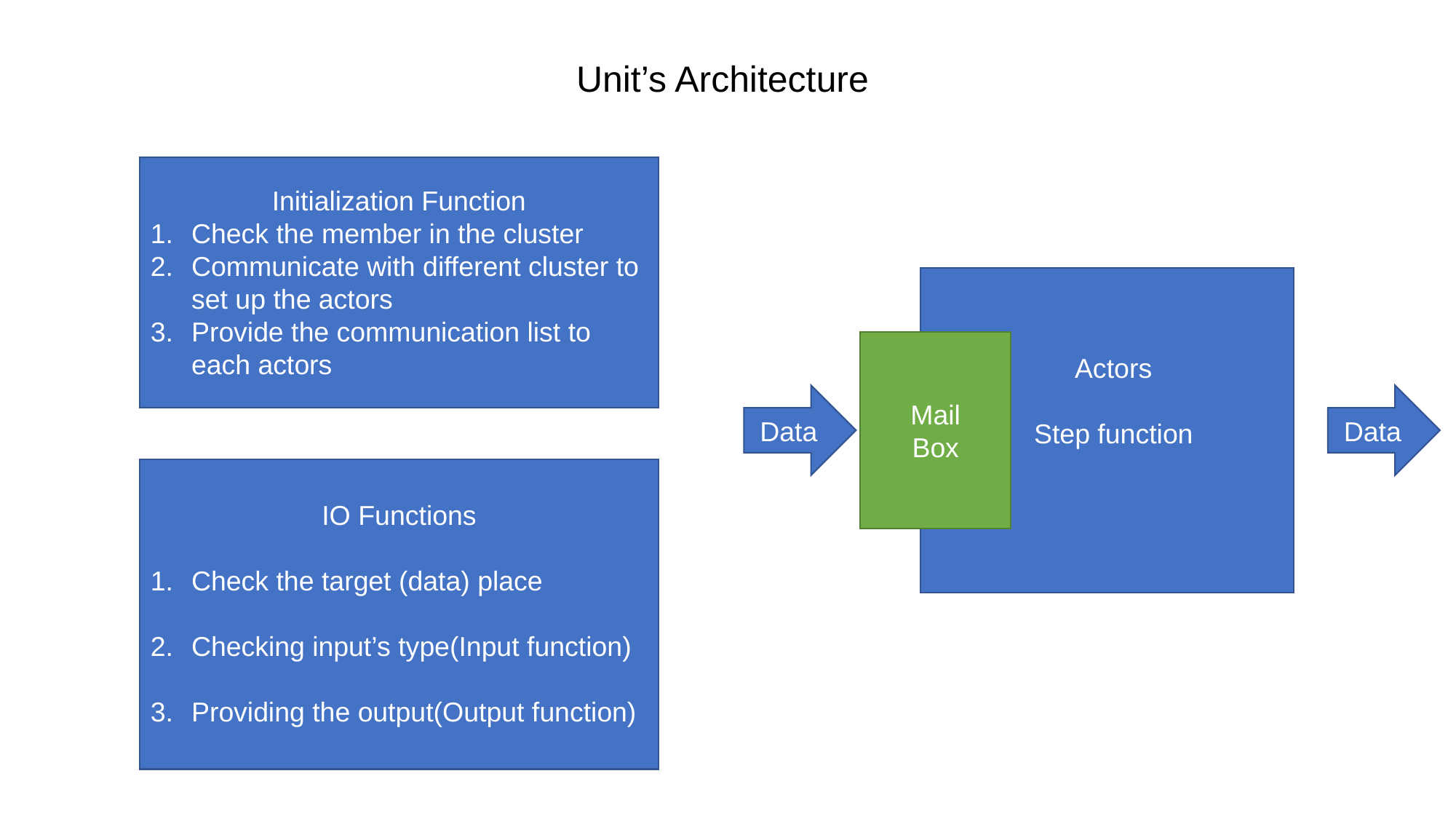

# Unit’s Architecture

Initialization Function
Check the member in the cluster
Communicate with different cluster to set up the actors
Provide the communication list to each actors

Mail
Box
Actors

Step function
Data
Data

IO Functions

Check the target (data) place

Checking input’s type(Input function)

Providing the output(Output function)